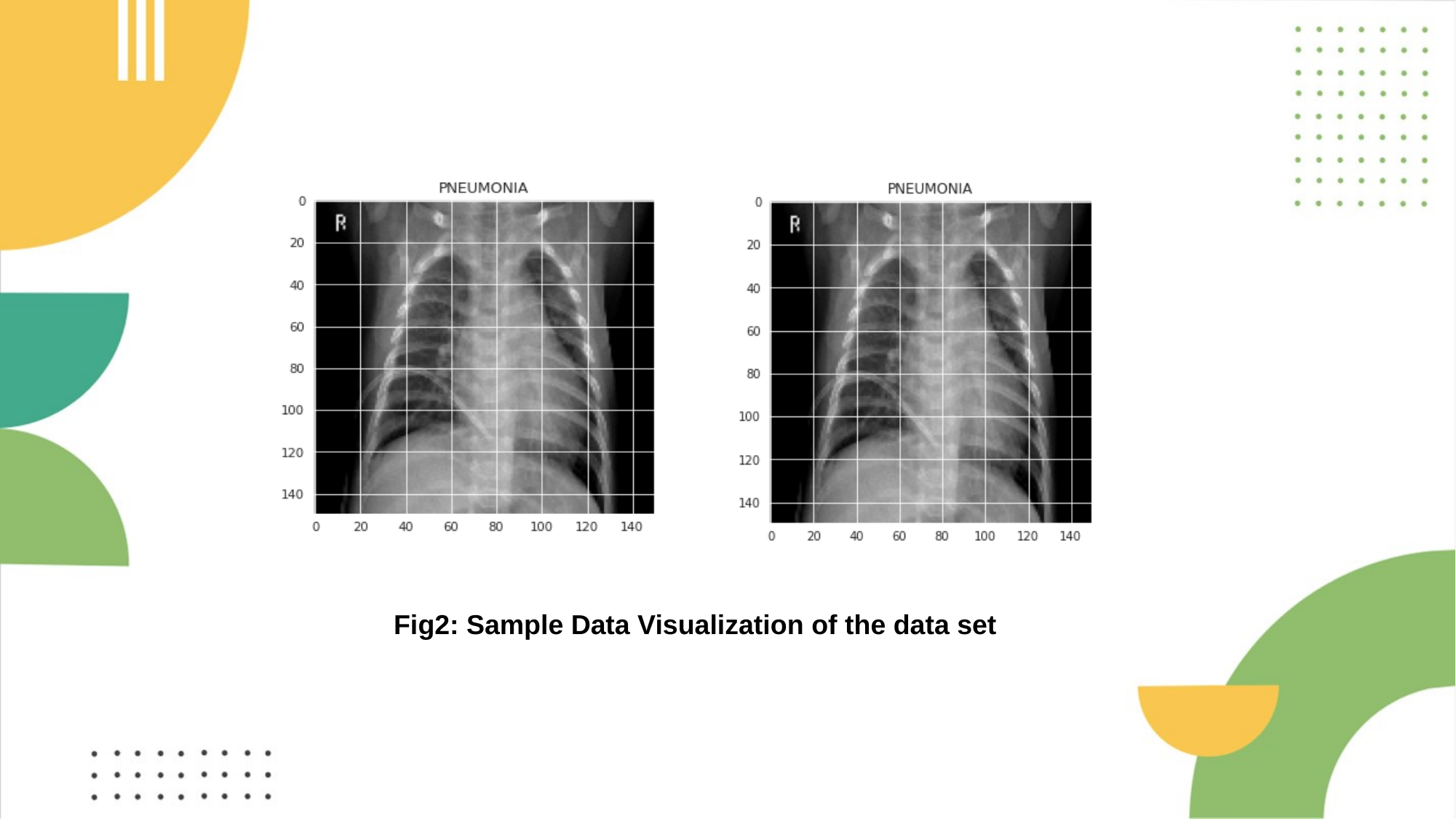

Fig2: Sample Data Visualization of the data set